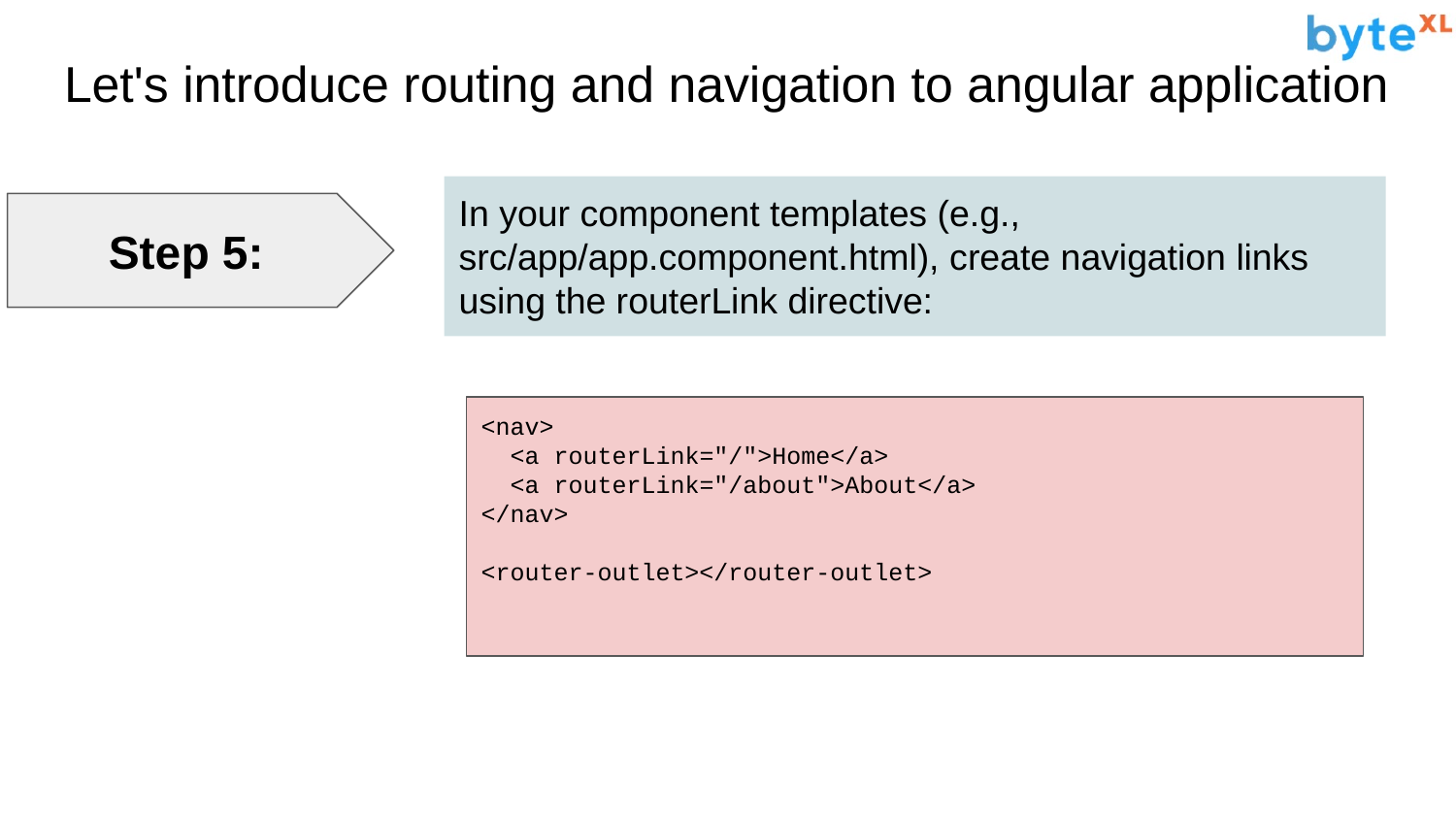

# Let's introduce routing and navigation to angular application
In your component templates (e.g., src/app/app.component.html), create navigation links using the routerLink directive:
Step 5:
<nav>
  <a routerLink="/">Home</a>
  <a routerLink="/about">About</a>
</nav>

<router-outlet></router-outlet>